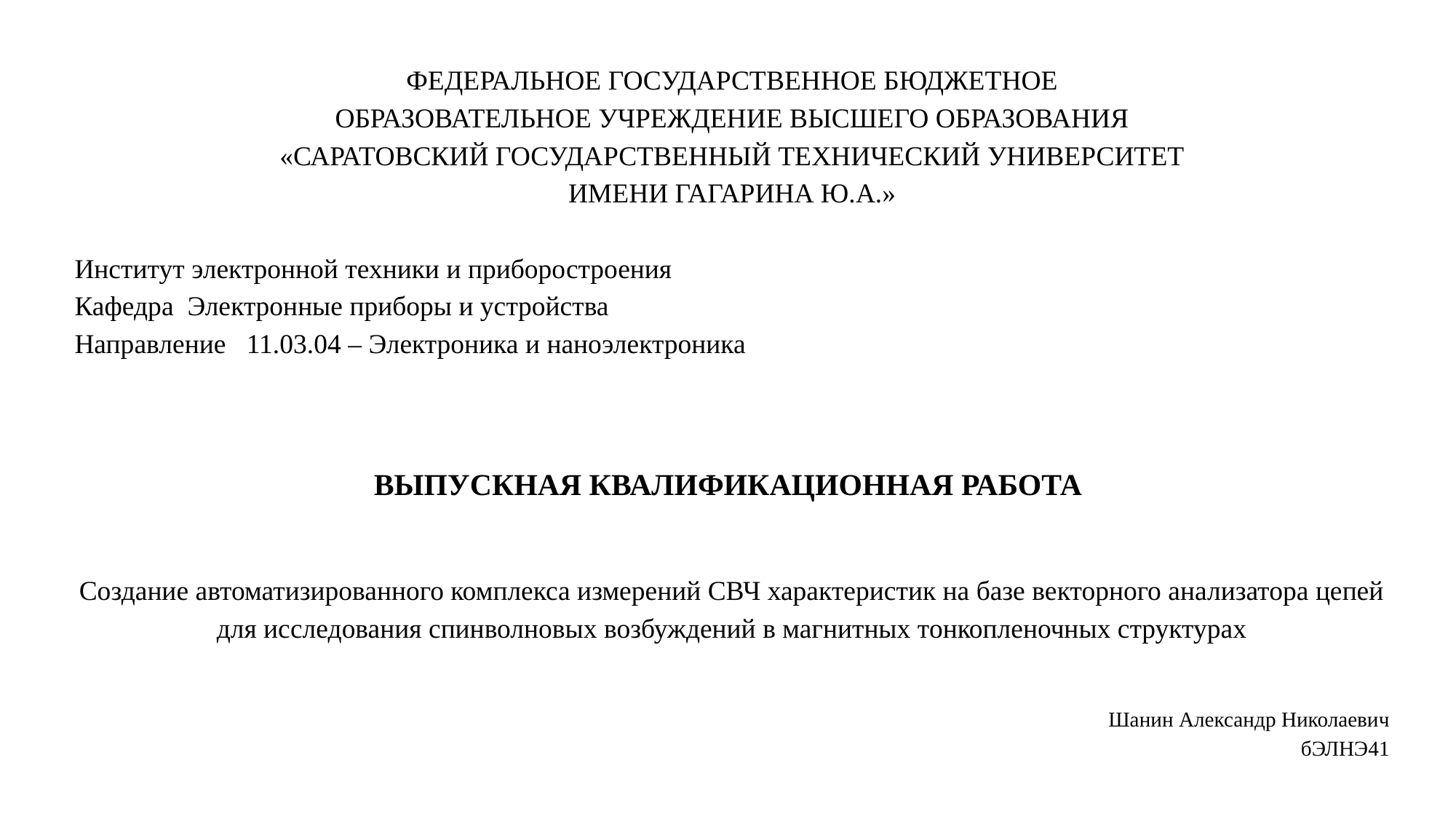

ФЕДЕРАЛЬНОЕ ГОСУДАРСТВЕННОЕ БЮДЖЕТНОЕ
ОБРАЗОВАТЕЛЬНОЕ УЧРЕЖДЕНИЕ ВЫСШЕГО ОБРАЗОВАНИЯ
«САРАТОВСКИЙ ГОСУДАРСТВЕННЫЙ ТЕХНИЧЕСКИЙ УНИВЕРСИТЕТ
ИМЕНИ ГАГАРИНА Ю.А.»

Институт электронной техники и приборостроения
Кафедра  Электронные приборы и устройства
Направление   11.03.04 – Электроника и наноэлектроника

ВЫПУСКНАЯ КВАЛИФИКАЦИОННАЯ РАБОТА

Создание автоматизированного комплекса измерений СВЧ характеристик на базе векторного анализатора цепей для исследования спинволновых возбуждений в магнитных тонкопленочных структурах

Шанин Александр Николаевич
бЭЛНЭ41